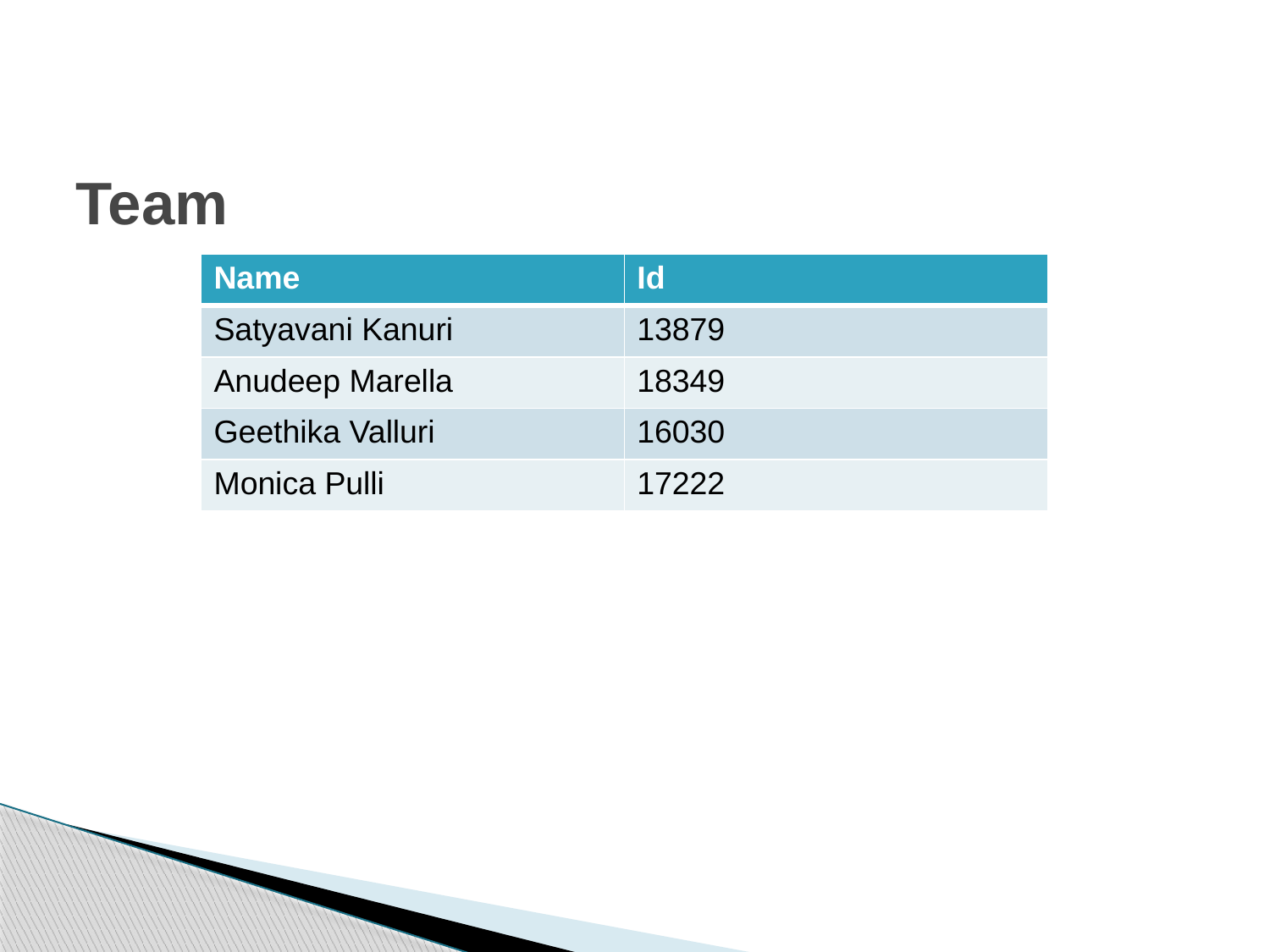

# Team
| Name | Id |
| --- | --- |
| Satyavani Kanuri | 13879 |
| Anudeep Marella | 18349 |
| Geethika Valluri | 16030 |
| Monica Pulli | 17222 |